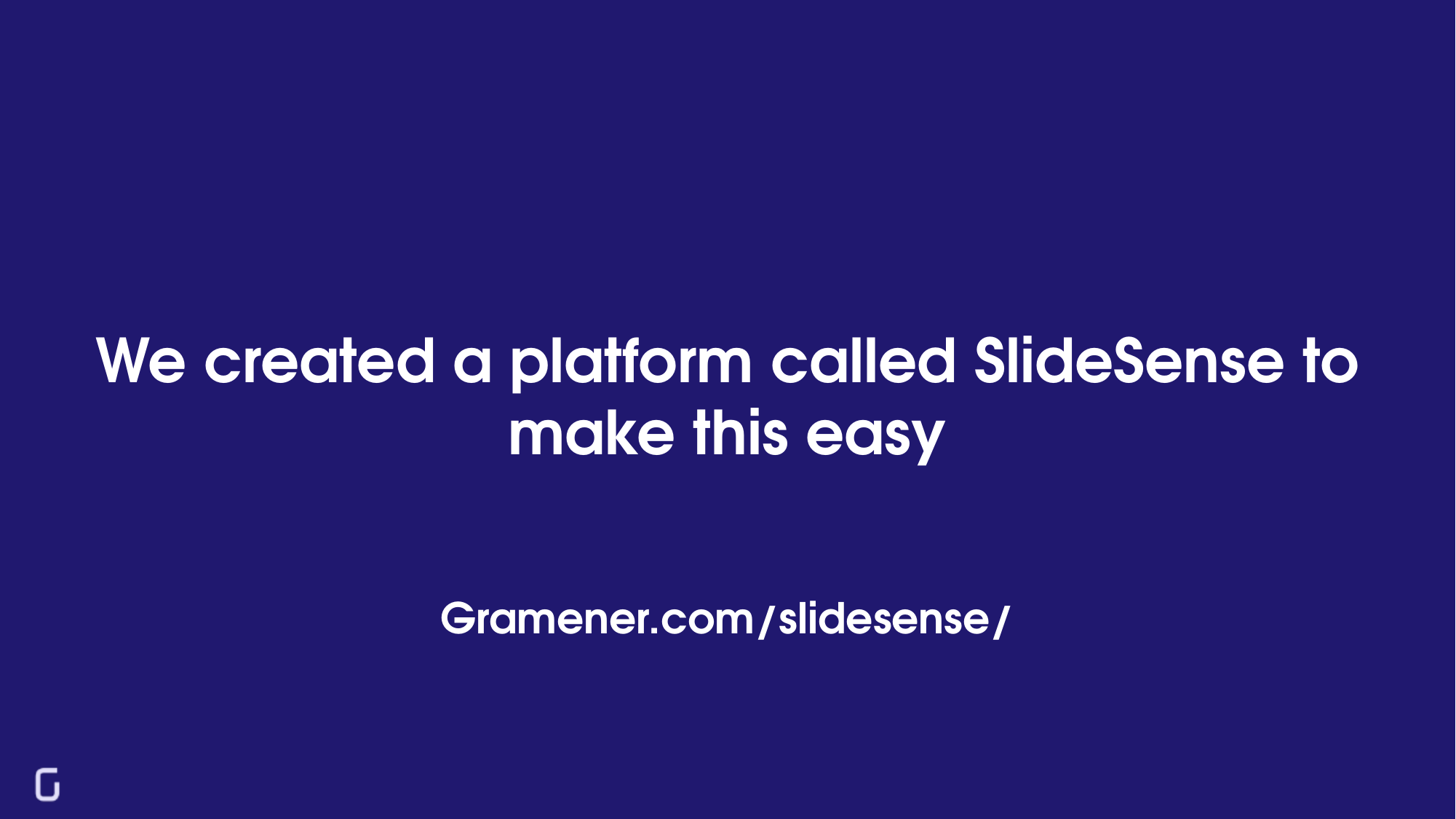

# We created a platform called SlideSense to make this easy
Gramener.com/slidesense/